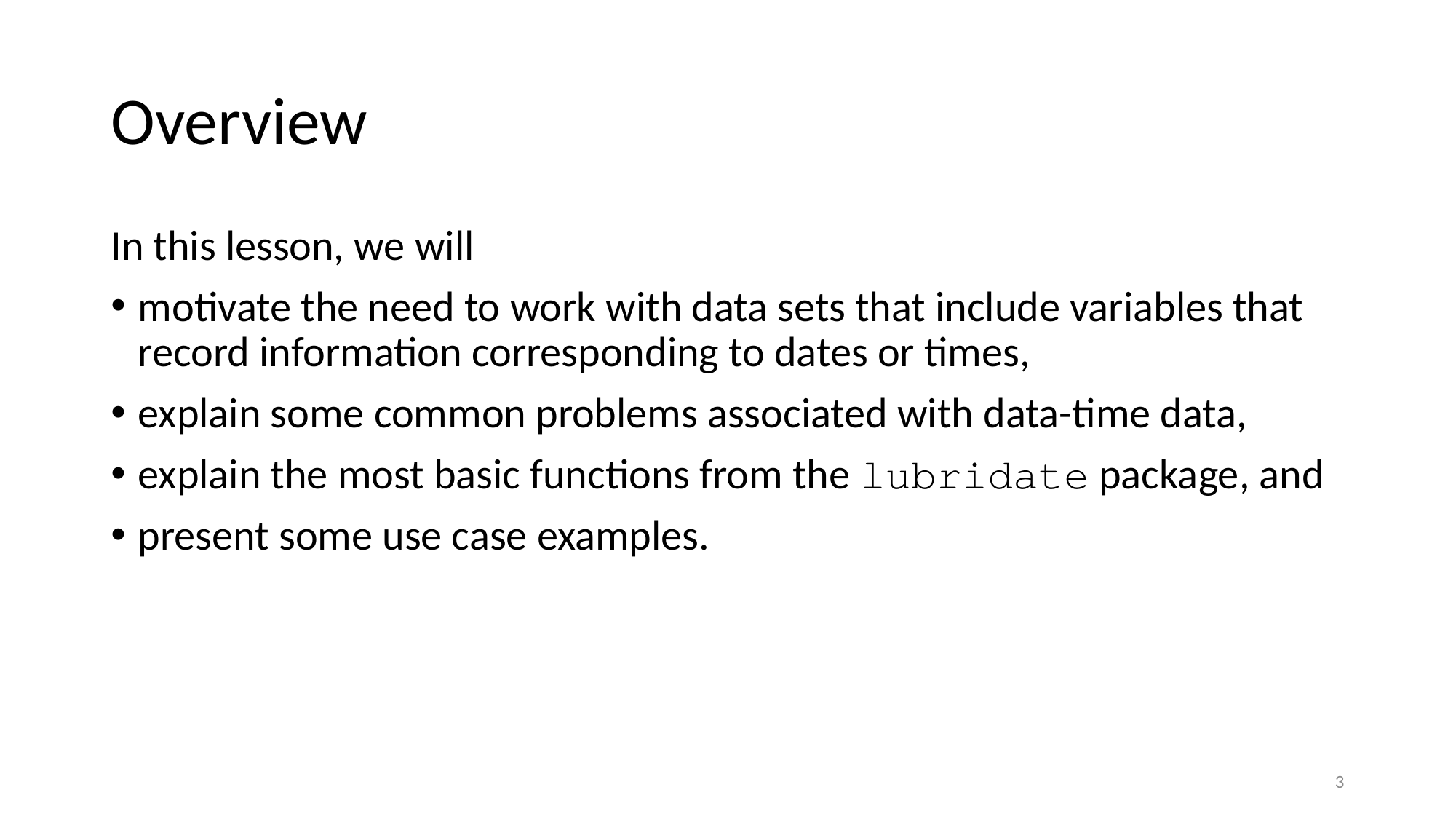

# Overview
In this lesson, we will
motivate the need to work with data sets that include variables that record information corresponding to dates or times,
explain some common problems associated with data-time data,
explain the most basic functions from the lubridate package, and
present some use case examples.
3